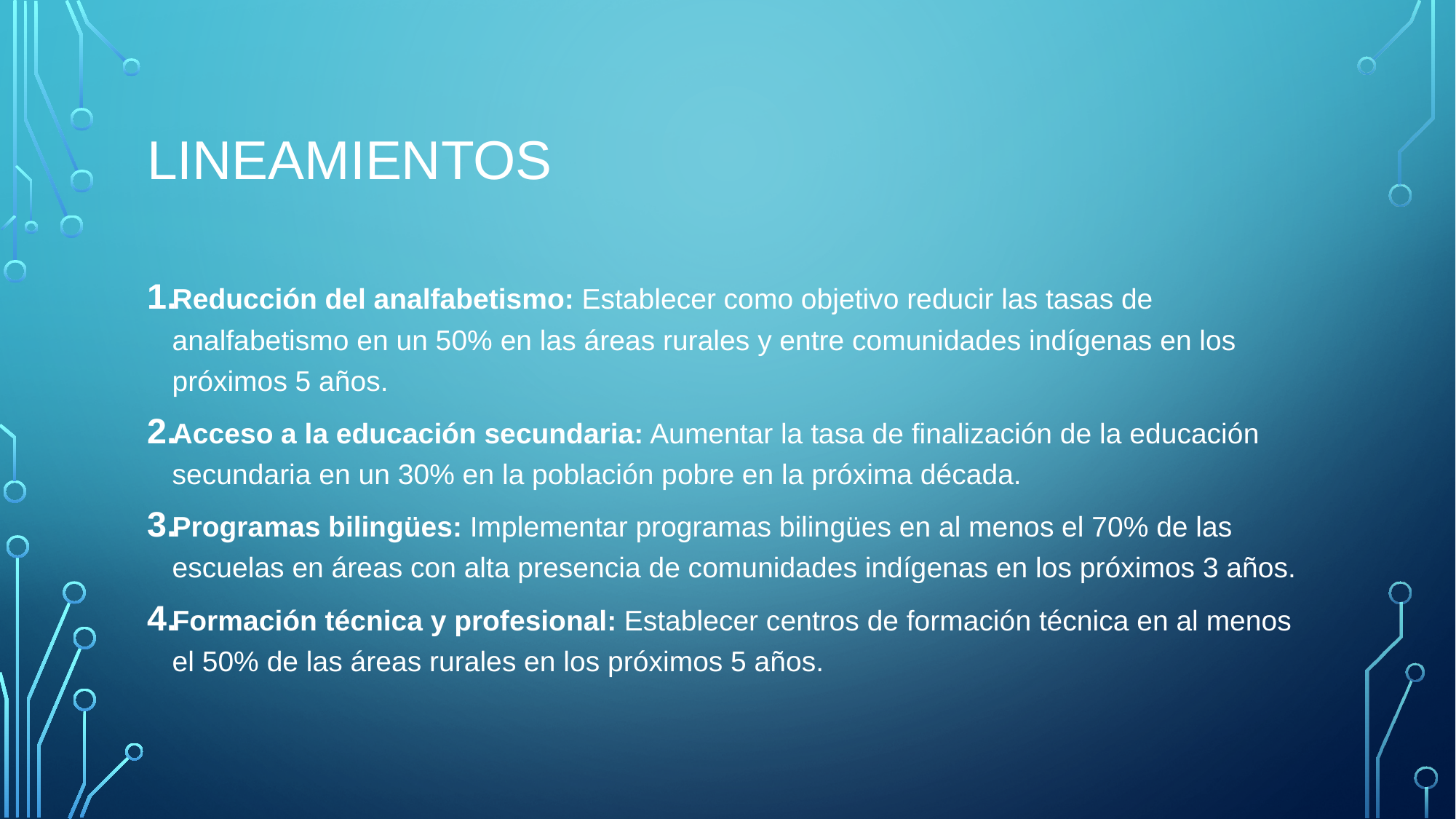

# lineamientos
Reducción del analfabetismo: Establecer como objetivo reducir las tasas de analfabetismo en un 50% en las áreas rurales y entre comunidades indígenas en los próximos 5 años.
Acceso a la educación secundaria: Aumentar la tasa de finalización de la educación secundaria en un 30% en la población pobre en la próxima década.
Programas bilingües: Implementar programas bilingües en al menos el 70% de las escuelas en áreas con alta presencia de comunidades indígenas en los próximos 3 años.
Formación técnica y profesional: Establecer centros de formación técnica en al menos el 50% de las áreas rurales en los próximos 5 años.